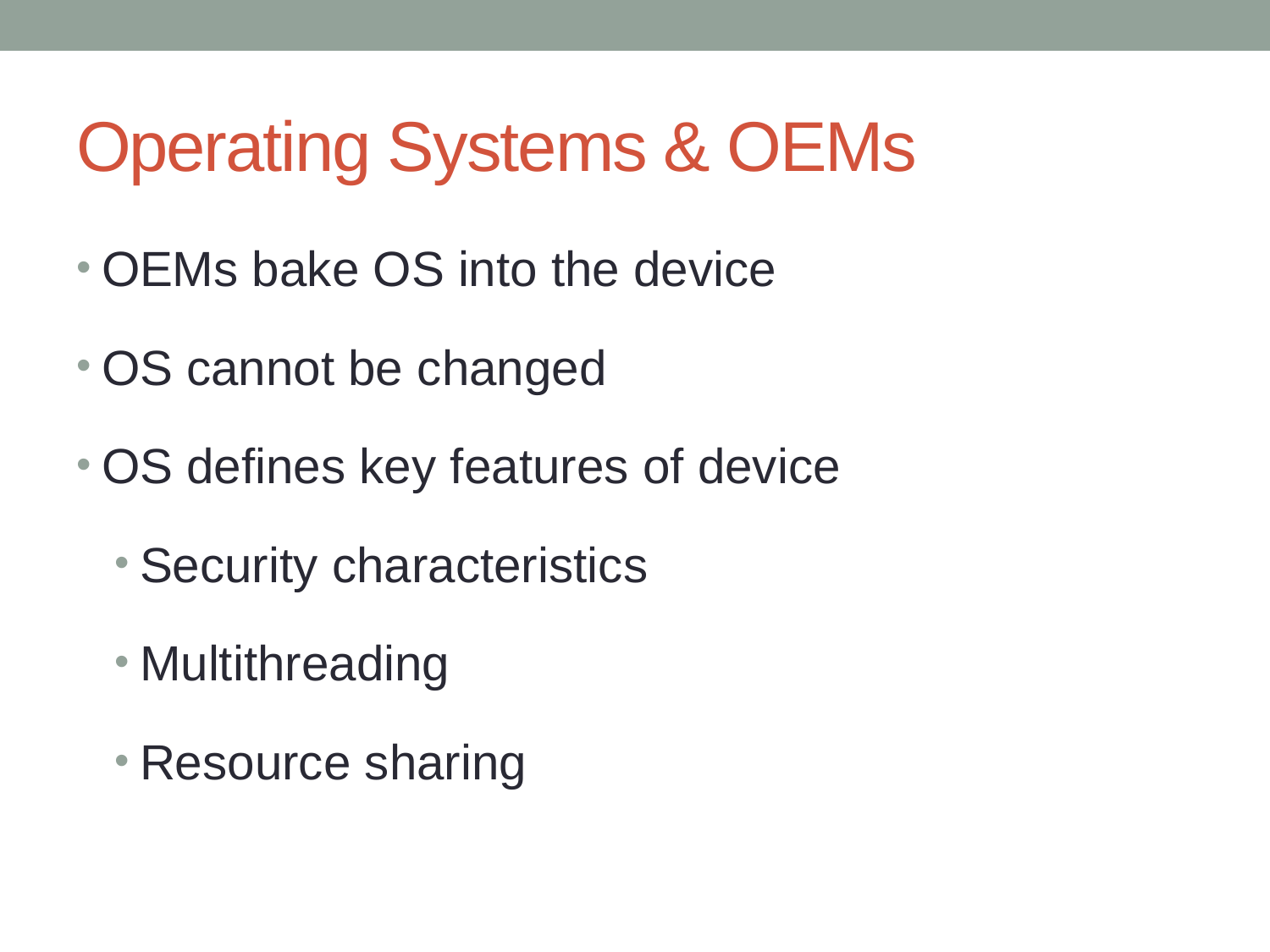

# Operating Systems & OEMs
OEMs bake OS into the device
OS cannot be changed
OS defines key features of device
Security characteristics
Multithreading
Resource sharing